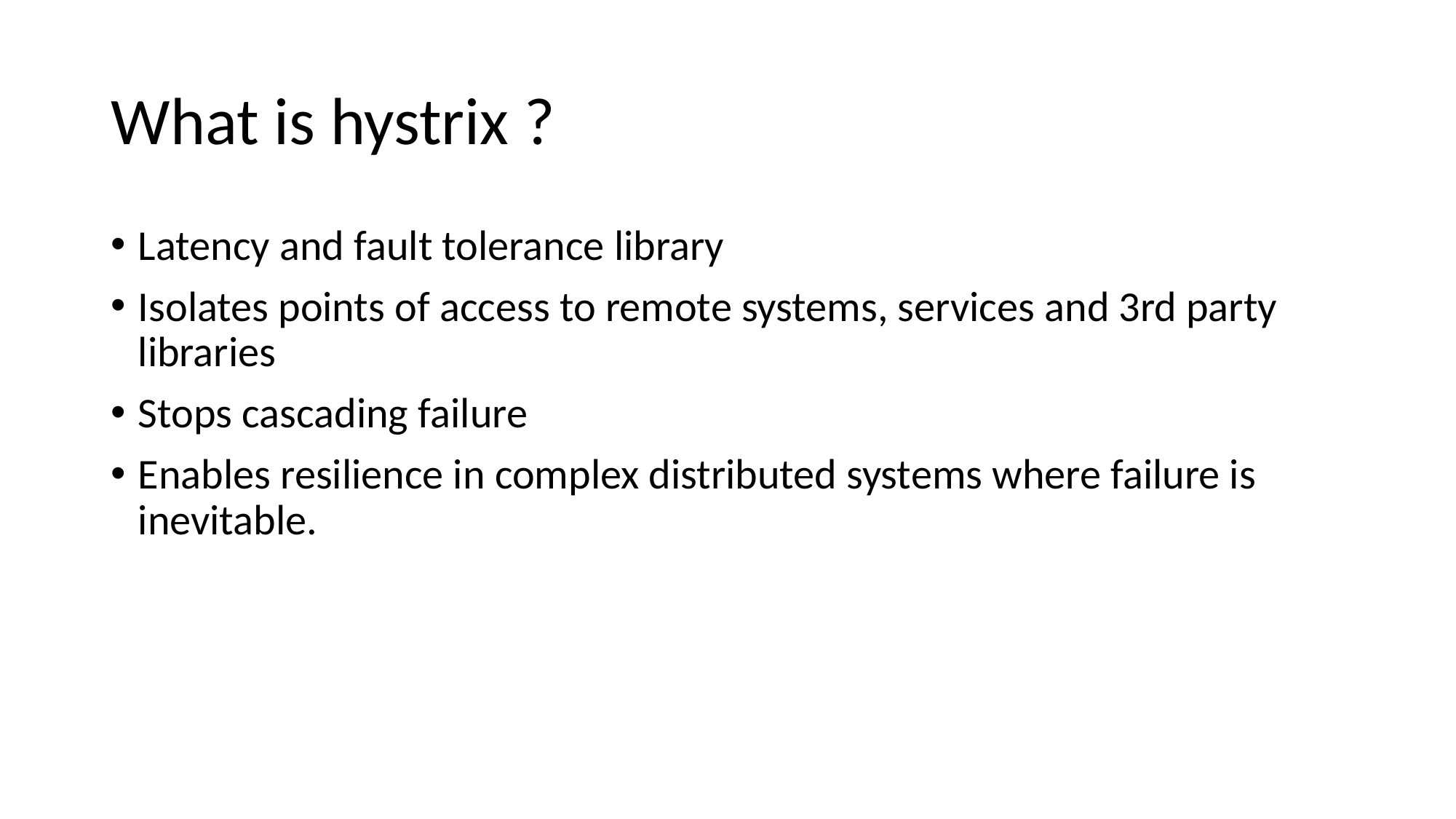

# What is hystrix ?
Latency and fault tolerance library
Isolates points of access to remote systems, services and 3rd party libraries
Stops cascading failure
Enables resilience in complex distributed systems where failure is inevitable.